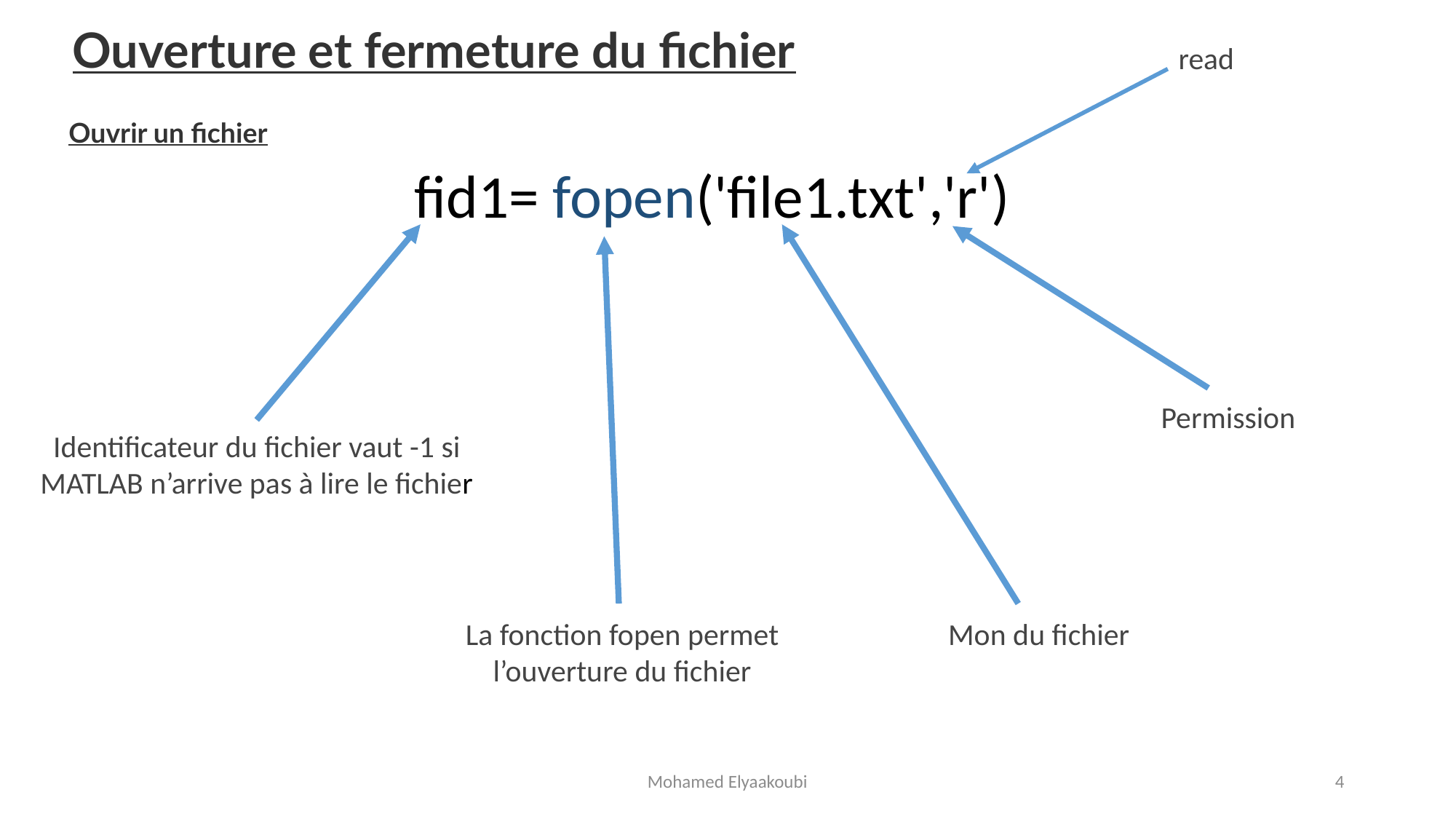

Ouverture et fermeture du fichier
read
Ouvrir un fichier
fid1= fopen('file1.txt','r')
Permission
Identificateur du fichier vaut -1 si MATLAB n’arrive pas à lire le fichier
La fonction fopen permet l’ouverture du fichier
Mon du fichier
Mohamed Elyaakoubi
4